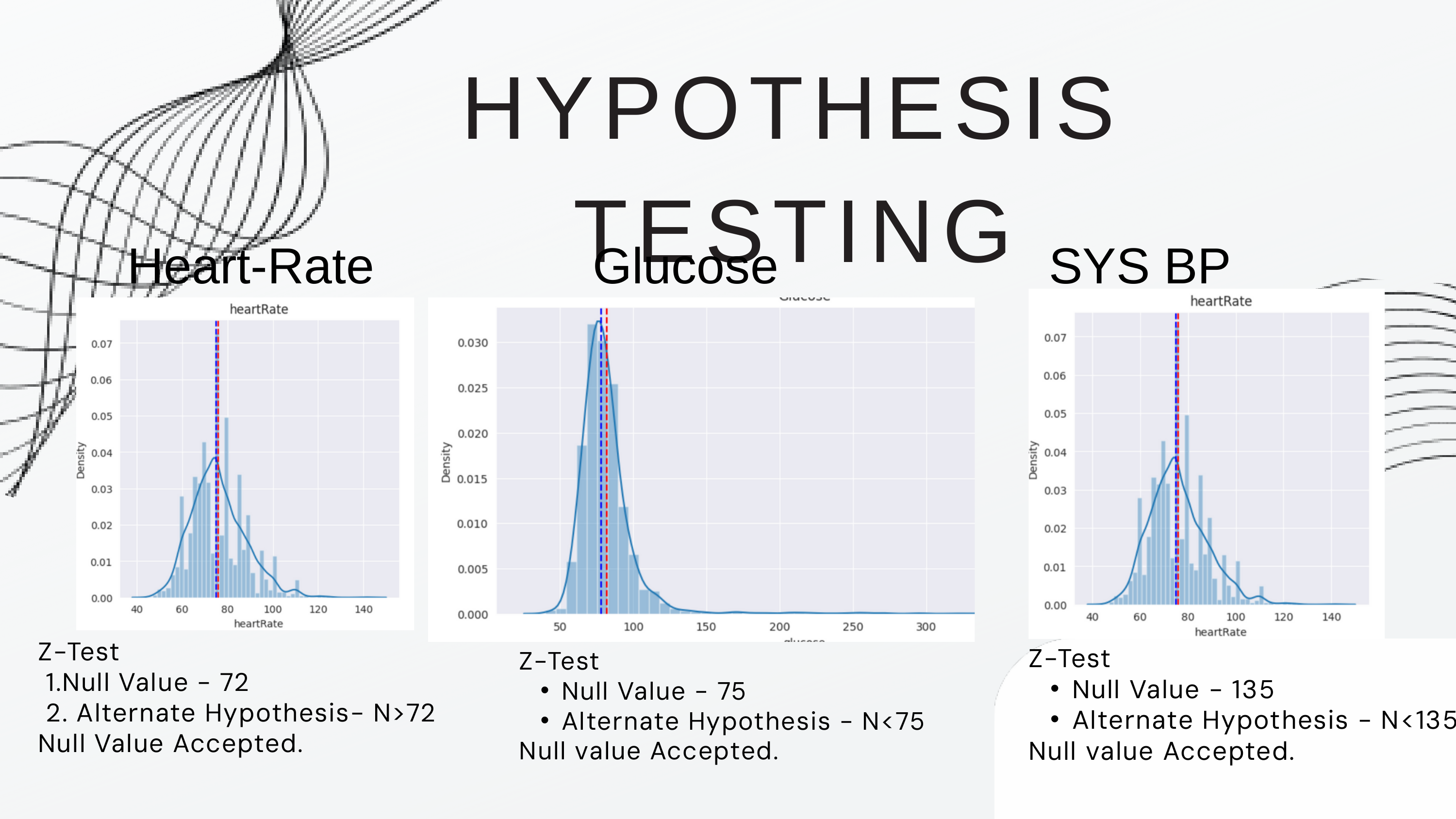

HYPOTHESIS TESTING
Heart-Rate
Glucose
SYS BP

Z-Test
 1.Null Value - 72
 2. Alternate Hypothesis- N>72
Null Value Accepted.

Z-Test
Null Value - 135
Alternate Hypothesis - N<135
Null value Accepted.
Z-Test
Null Value - 75
Alternate Hypothesis - N<75
Null value Accepted.